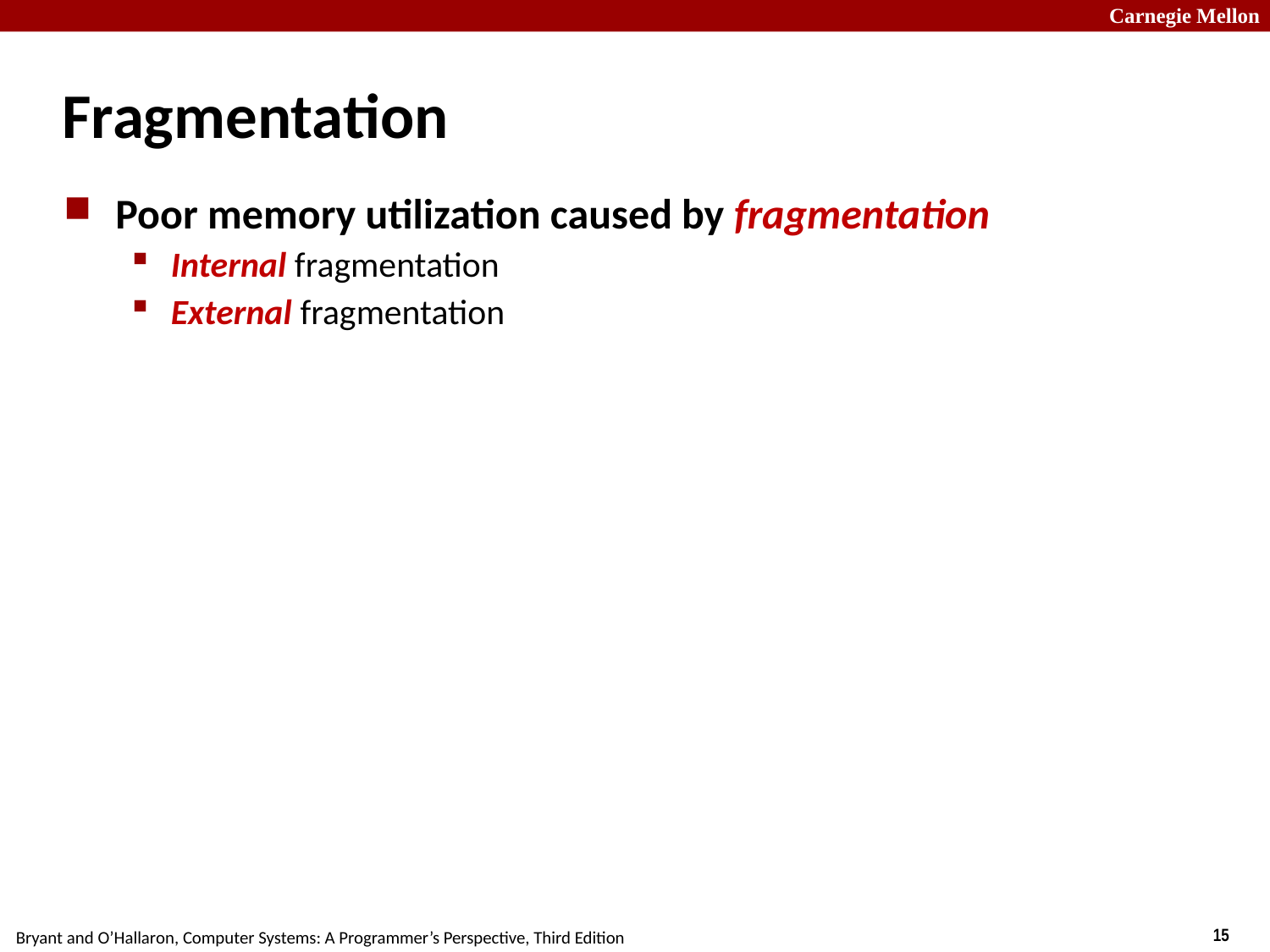

# Fragmentation
Poor memory utilization caused by fragmentation
Internal fragmentation
External fragmentation